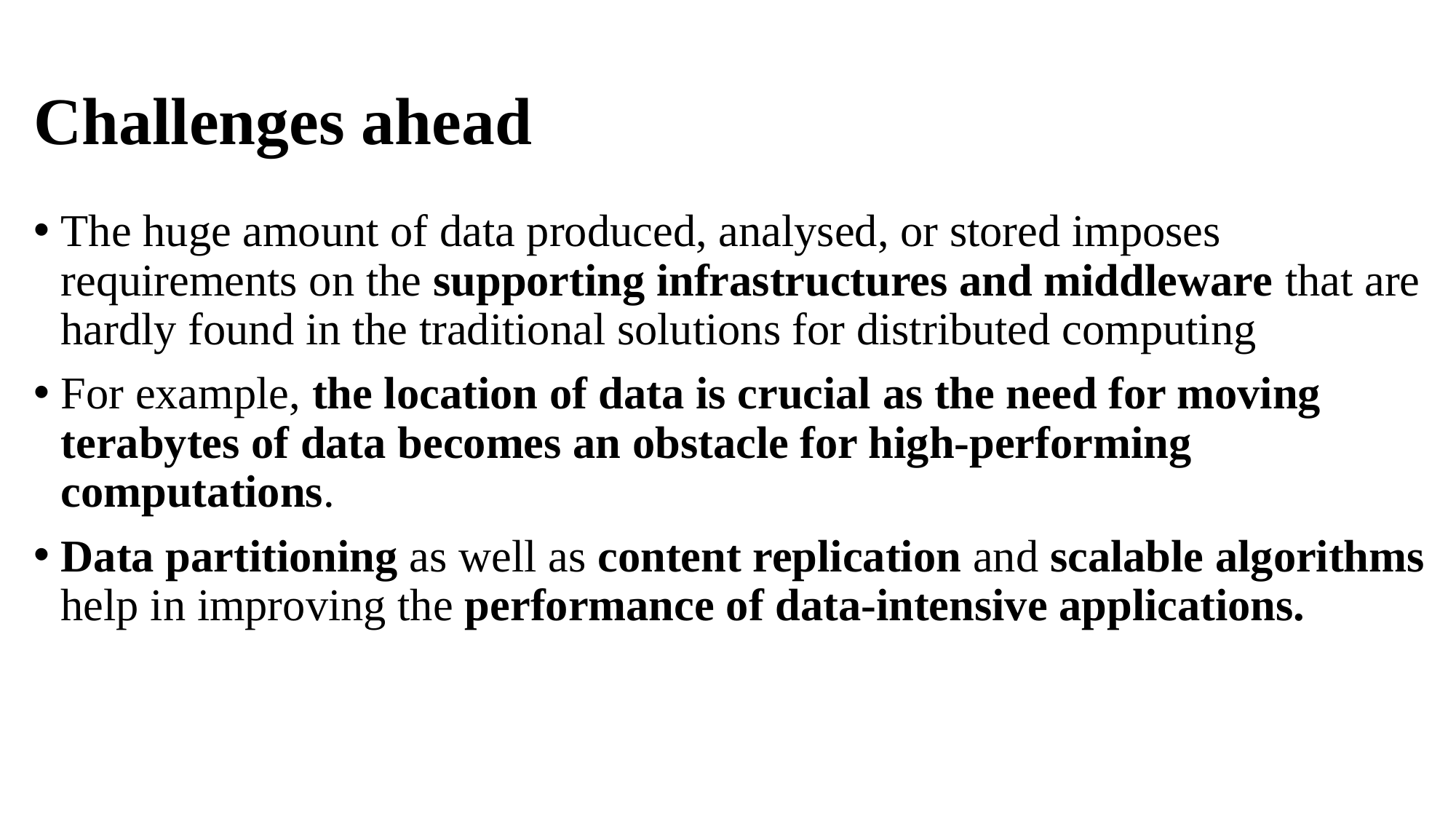

# Challenges ahead
The huge amount of data produced, analysed, or stored imposes requirements on the supporting infrastructures and middleware that are hardly found in the traditional solutions for distributed computing
For example, the location of data is crucial as the need for moving terabytes of data becomes an obstacle for high-performing computations.
Data partitioning as well as content replication and scalable algorithms help in improving the performance of data-intensive applications.